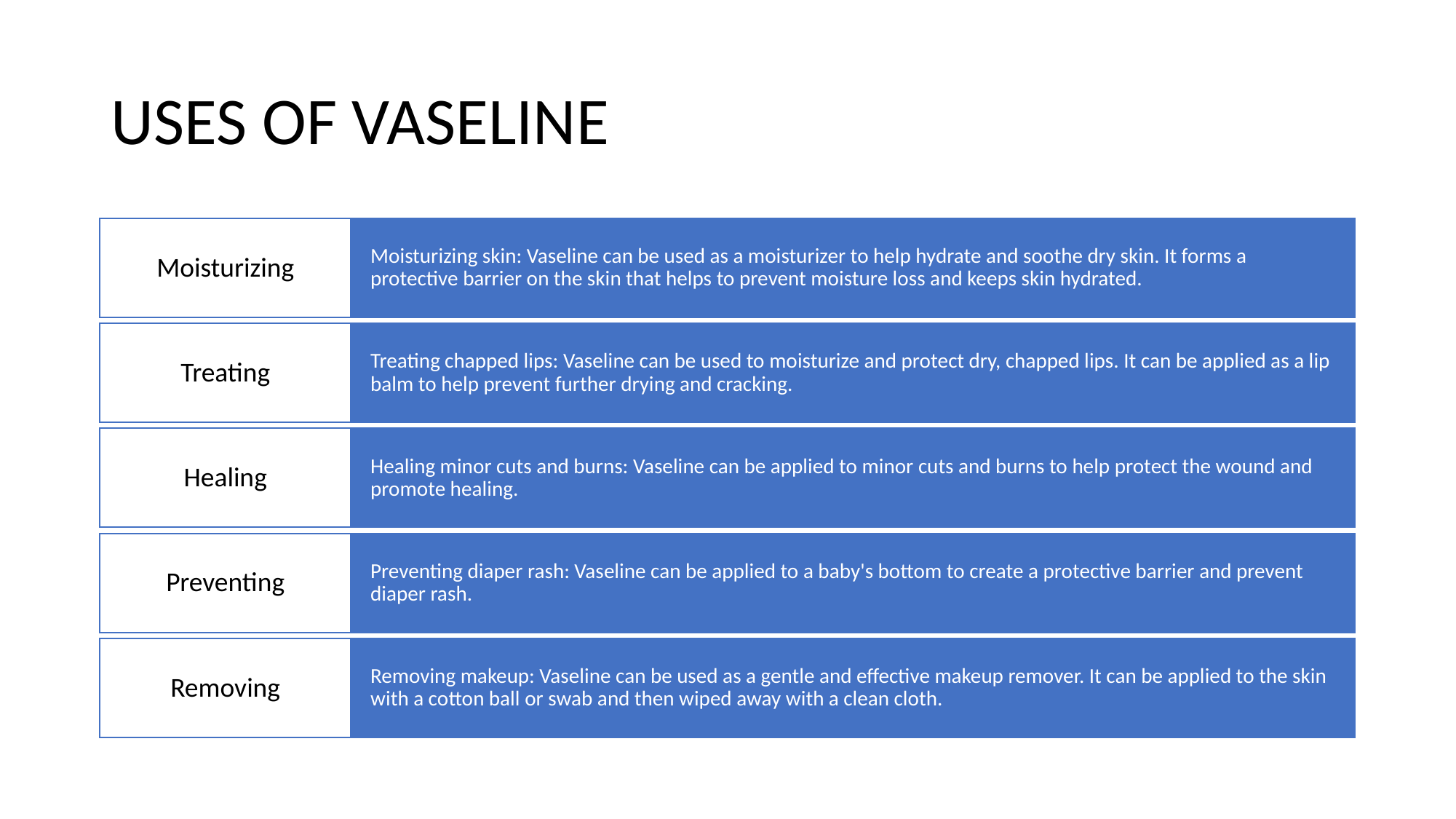

# USES OF VASELINE
Moisturizing skin: Vaseline can be used as a moisturizer to help hydrate and soothe dry skin. It forms a protective barrier on the skin that helps to prevent moisture loss and keeps skin hydrated.
Moisturizing
Treating chapped lips: Vaseline can be used to moisturize and protect dry, chapped lips. It can be applied as a lip balm to help prevent further drying and cracking.
Treating
Healing minor cuts and burns: Vaseline can be applied to minor cuts and burns to help protect the wound and promote healing.
Healing
Preventing diaper rash: Vaseline can be applied to a baby's bottom to create a protective barrier and prevent diaper rash.
Preventing
Removing makeup: Vaseline can be used as a gentle and effective makeup remover. It can be applied to the skin with a cotton ball or swab and then wiped away with a clean cloth.
Removing